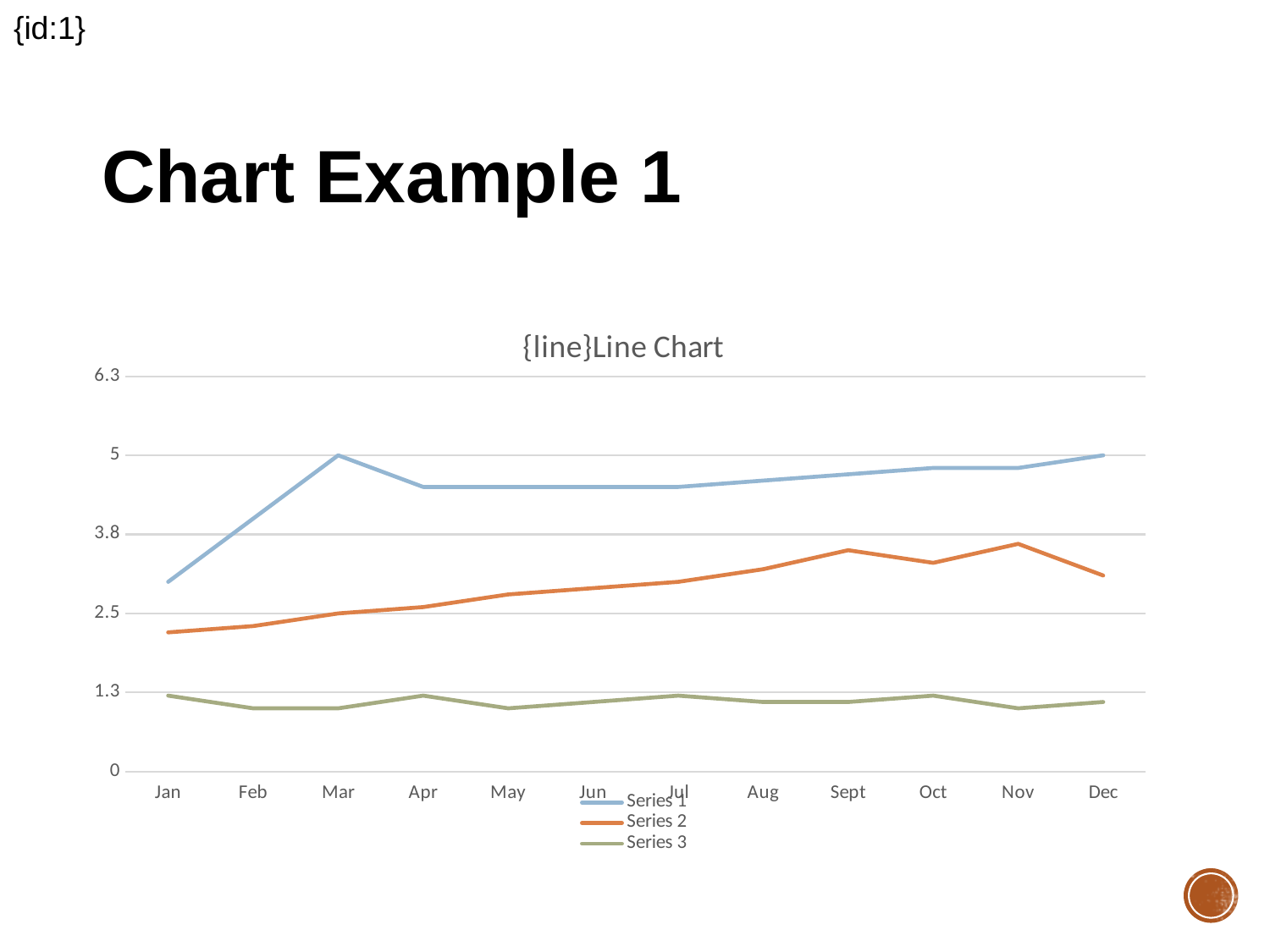

{id:1}
# Chart Example 1

### Chart: {line}Line Chart

| Category | Series 1 | Series 2 | Series 3 |
|---|---|---|---|
| Jan | 3.0 | 2.2 | 1.2 |
| Feb | 4.0 | 2.3 | 1.0 |
| Mar | 5.0 | 2.5 | 1.0 |
| Apr | 4.5 | 2.6 | 1.2 |
| May | 4.5 | 2.8 | 1.0 |
| Jun | 4.5 | 2.9 | 1.1 |
| Jul | 4.5 | 3.0 | 1.2 |
| Aug | 4.6 | 3.2 | 1.1 |
| Sept | 4.7 | 3.5 | 1.1 |
| Oct | 4.8 | 3.3 | 1.2 |
| Nov | 4.8 | 3.6 | 1.0 |
| Dec | 5.0 | 3.1 | 1.1 |